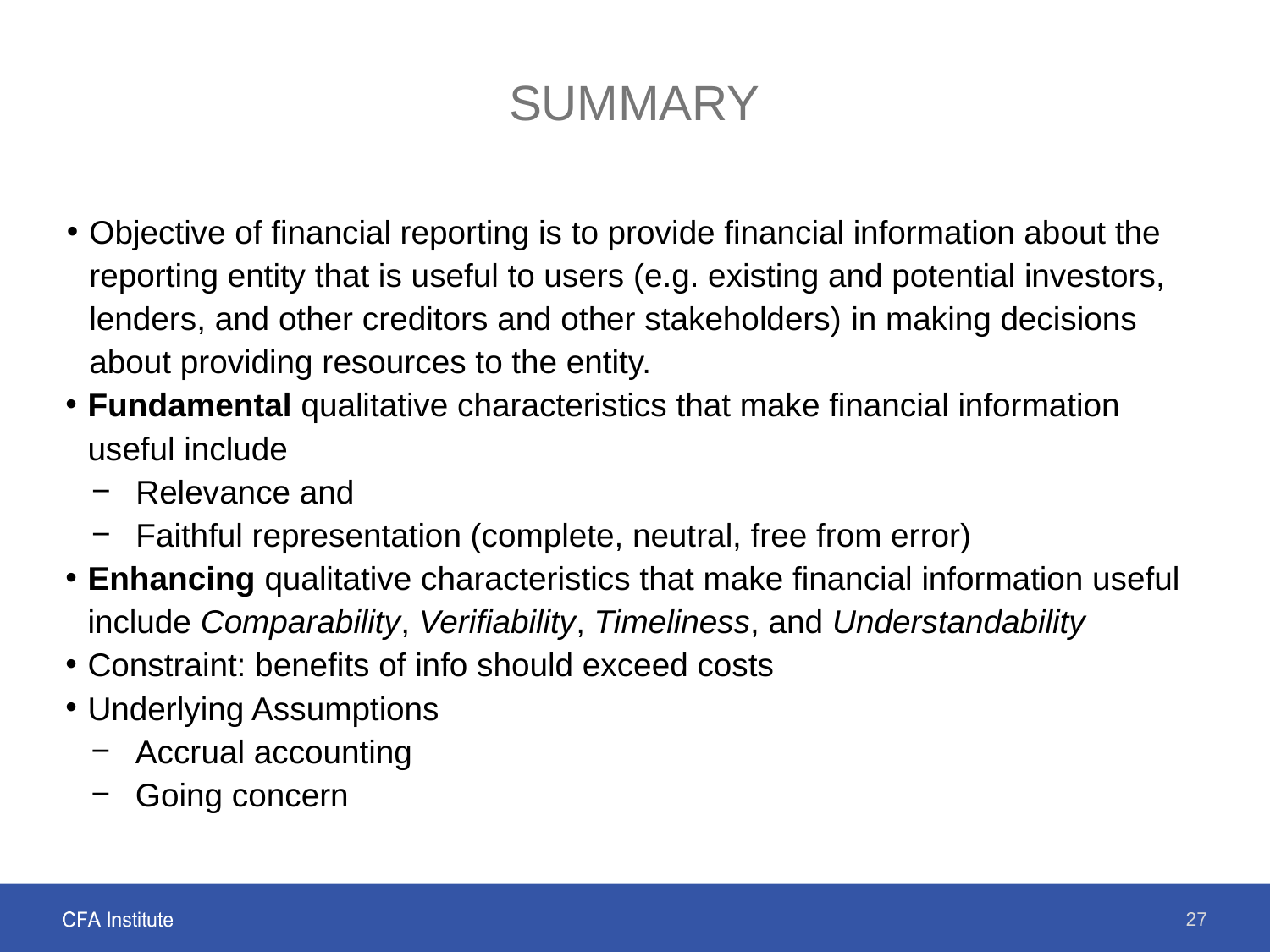

# summary
Objective of financial reporting is to provide financial information about the reporting entity that is useful to users (e.g. existing and potential investors, lenders, and other creditors and other stakeholders) in making decisions about providing resources to the entity.
Fundamental qualitative characteristics that make financial information useful include
Relevance and
Faithful representation (complete, neutral, free from error)
Enhancing qualitative characteristics that make financial information useful include Comparability, Verifiability, Timeliness, and Understandability
Constraint: benefits of info should exceed costs
Underlying Assumptions
Accrual accounting
Going concern
27